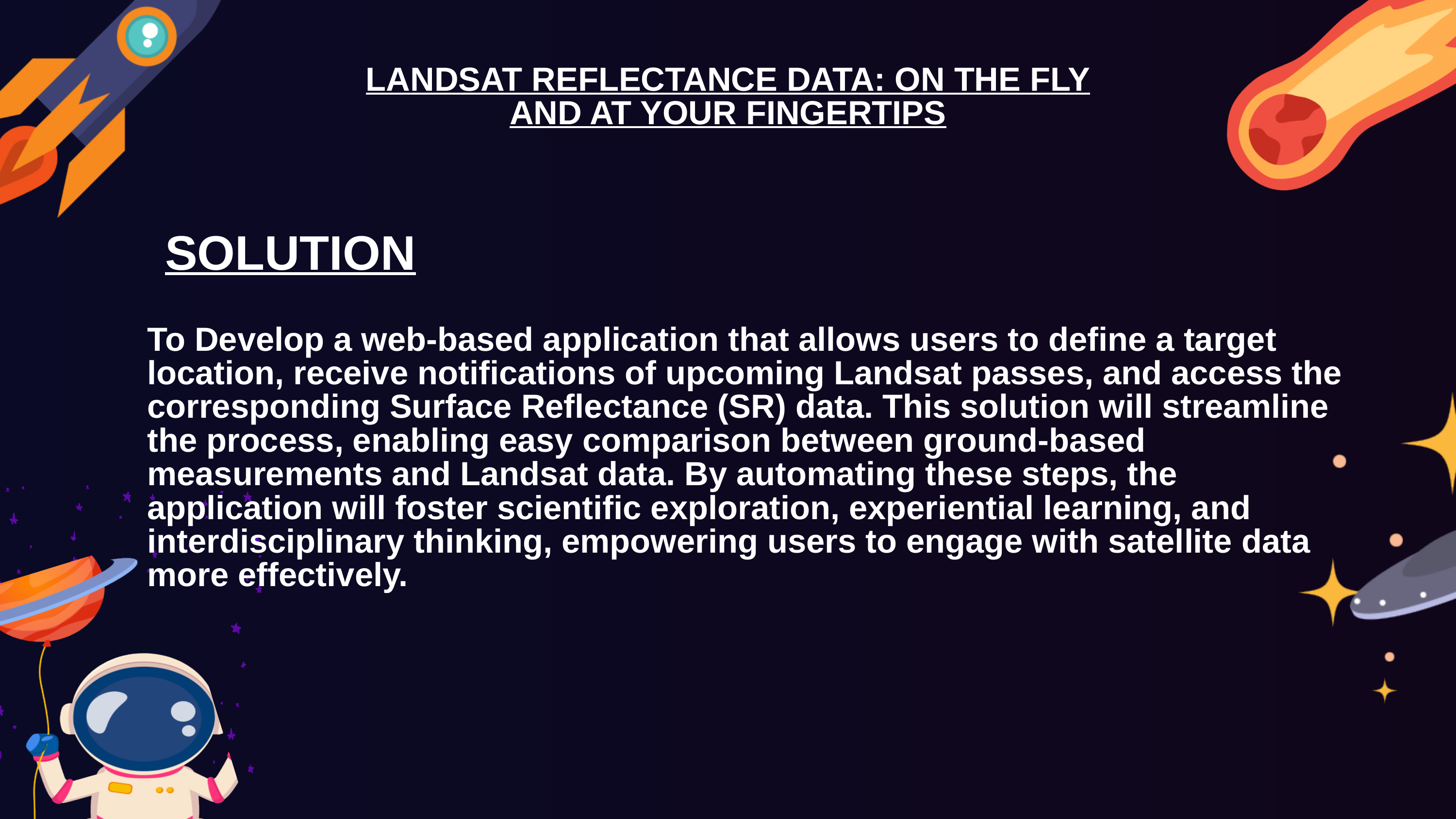

LANDSAT REFLECTANCE DATA: ON THE FLY AND AT YOUR FINGERTIPS
SOLUTION
To Develop a web-based application that allows users to define a target location, receive notifications of upcoming Landsat passes, and access the corresponding Surface Reflectance (SR) data. This solution will streamline the process, enabling easy comparison between ground-based measurements and Landsat data. By automating these steps, the application will foster scientific exploration, experiential learning, and interdisciplinary thinking, empowering users to engage with satellite data more effectively.